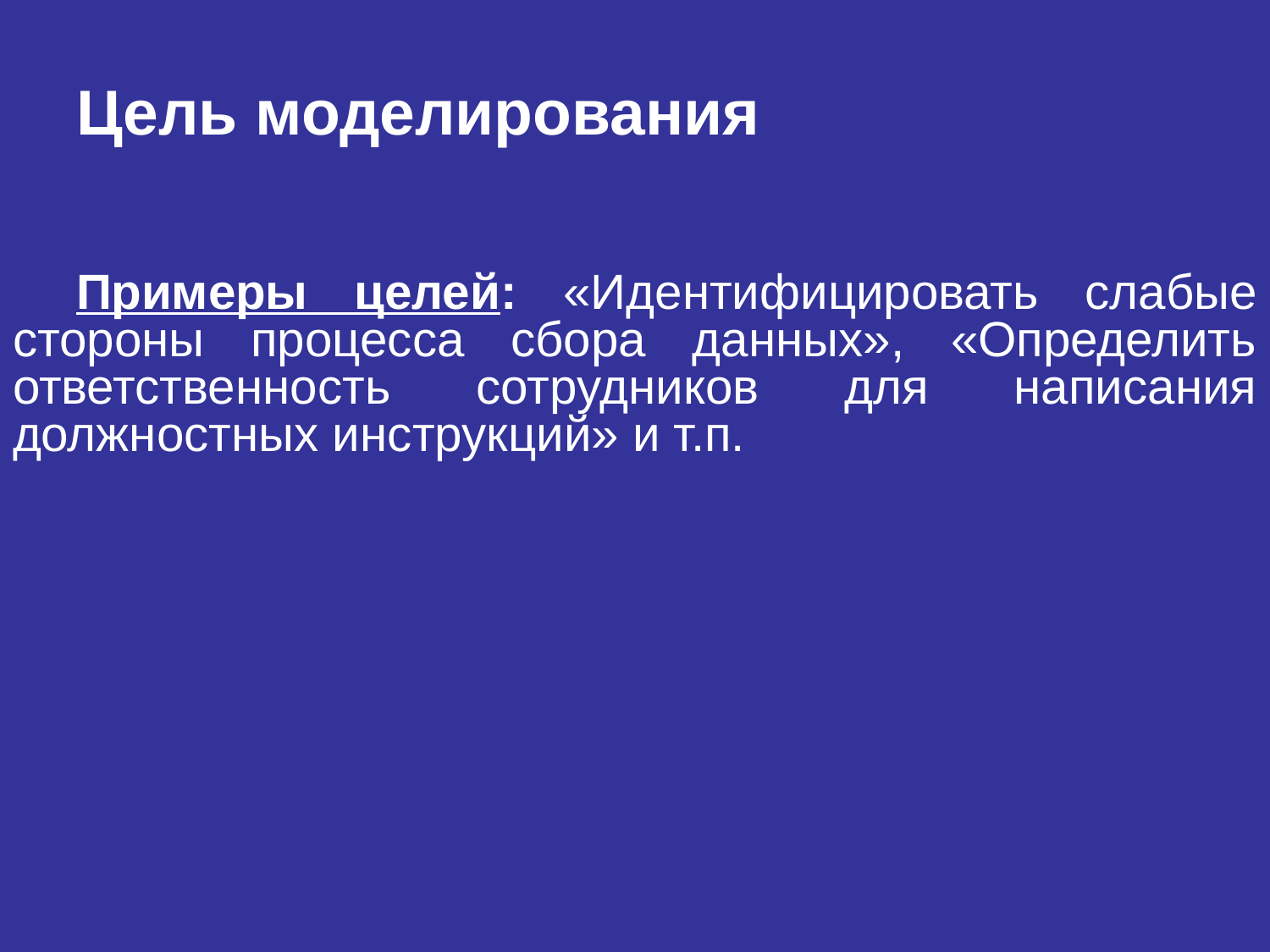

# Цель моделирования

Примеры целей: «Идентифицировать слабые стороны процесса сбора данных», «Определить ответственность сотрудников для написания должностных инструкций» и т.п.
19